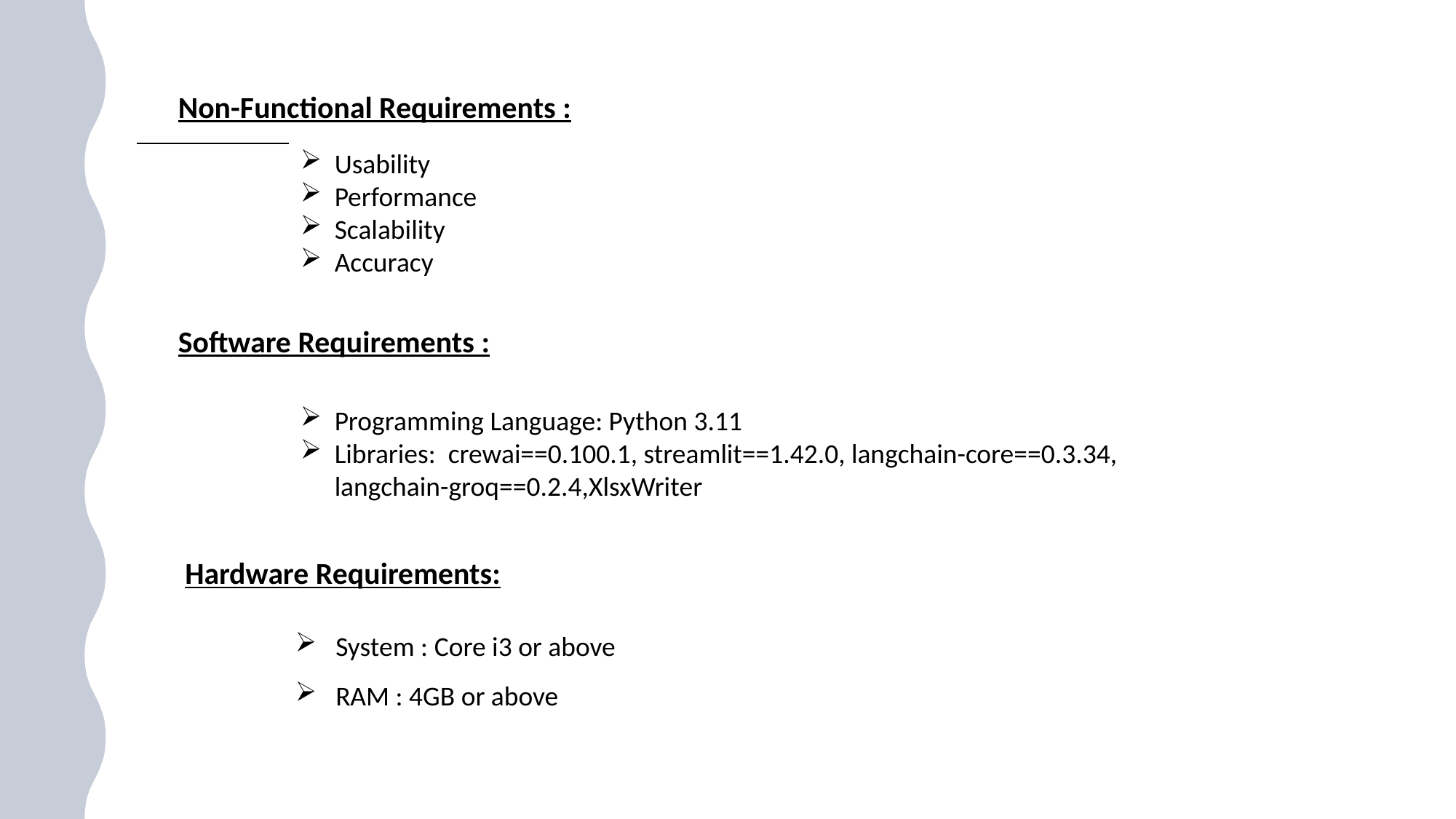

Non-Functional Requirements :

Usability
Performance
Scalability
Accuracy

      Software Requirements :

Programming Language: Python 3.11
Libraries:  crewai==0.100.1, streamlit==1.42.0, langchain-core==0.3.34, langchain-groq==0.2.4,XlsxWriter

       Hardware Requirements:

 System : Core i3 or above
 RAM : 4GB or above